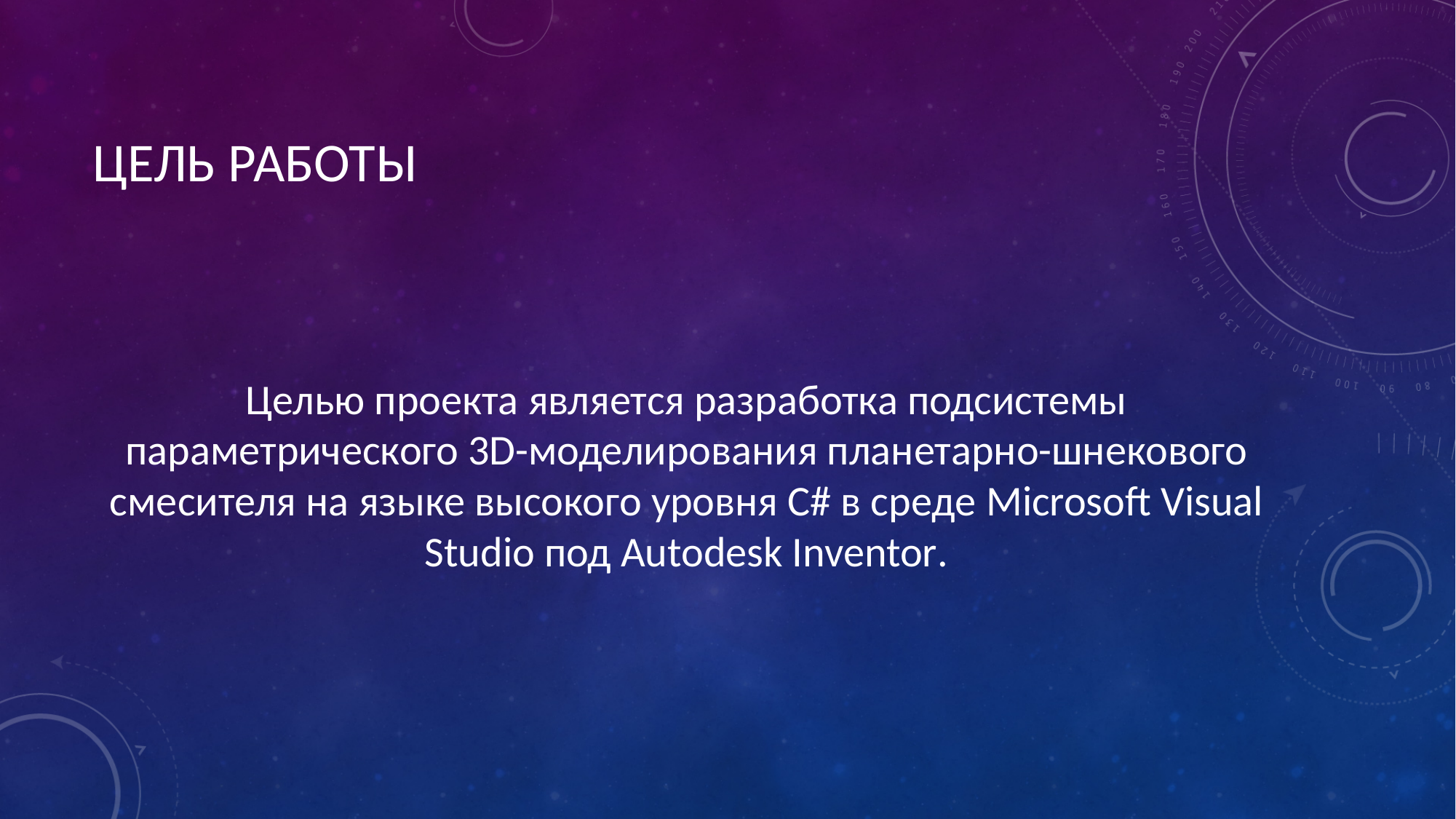

# Цель работы
Целью проекта является разработка подсистемы параметрического 3D-моделирования планетарно-шнекового смесителя на языке высокого уровня С# в среде Microsoft Visual Studio под Autodesk Inventor.